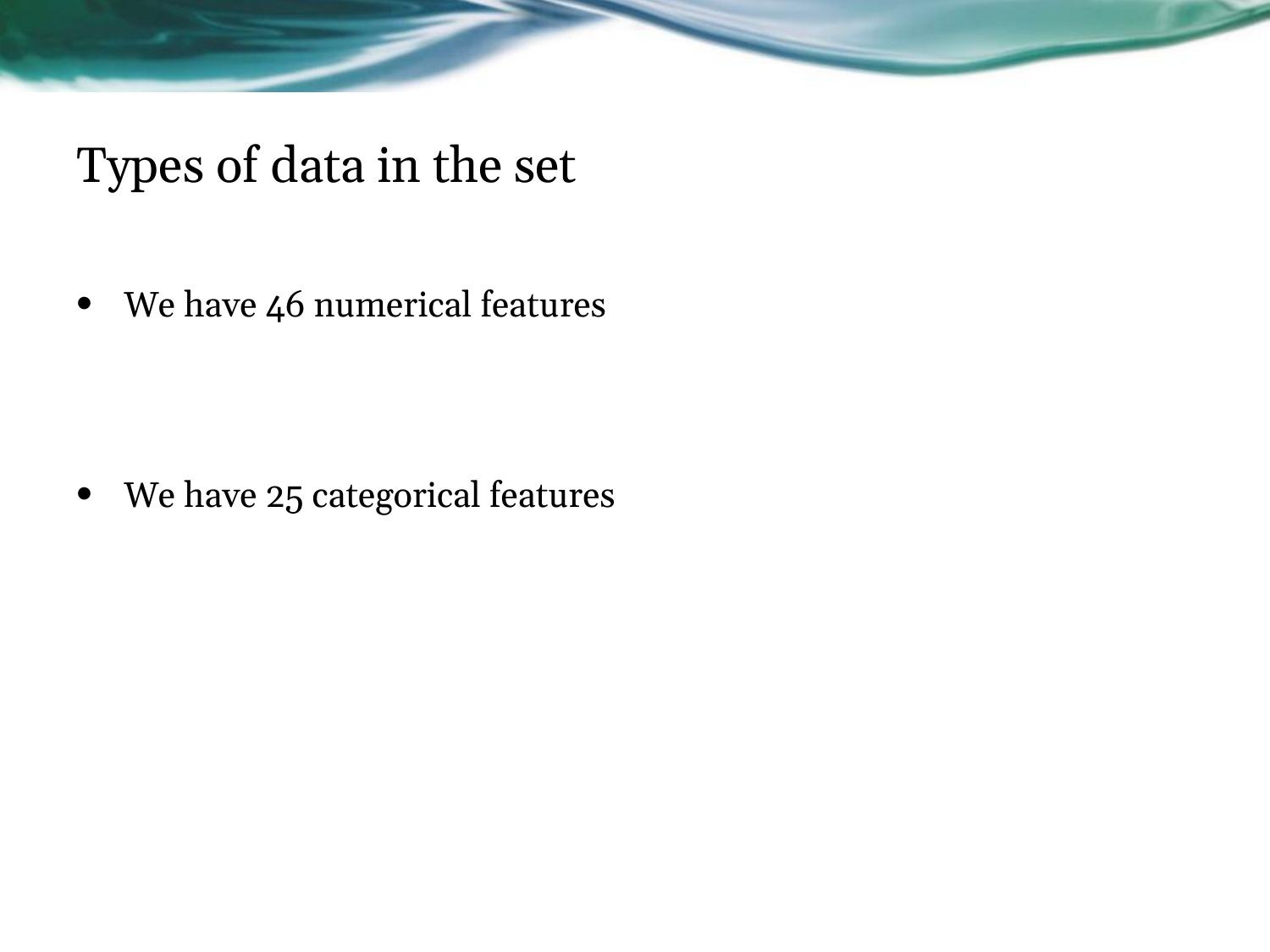

# Types of data in the set
We have 46 numerical features

We have 25 categorical features